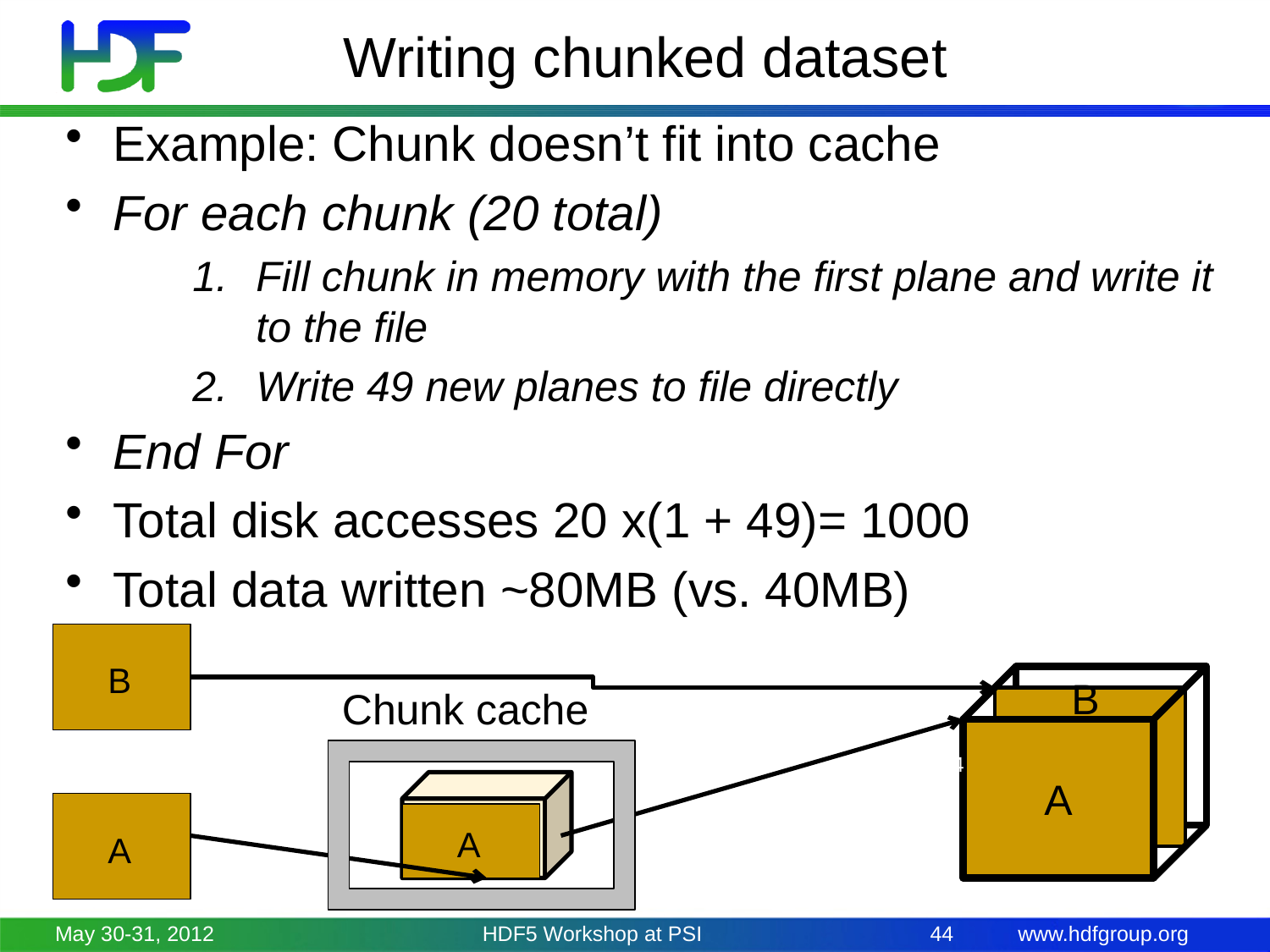

# Writing chunked dataset
Example: Chunk doesn’t fit into cache
For each chunk (20 total)
Fill chunk in memory with the first plane and write it to the file
Write 49 new planes to file directly
End For
Total disk accesses 20 x(1 + 49)= 1000
Total data written ~80MB (vs. 40MB)

    B

B
Chunk cache

A

November 3-5, 2009
HDF/HDF-EOS Workshop XIII
44

    A
    A
May 30-31, 2012
HDF5 Workshop at PSI
44